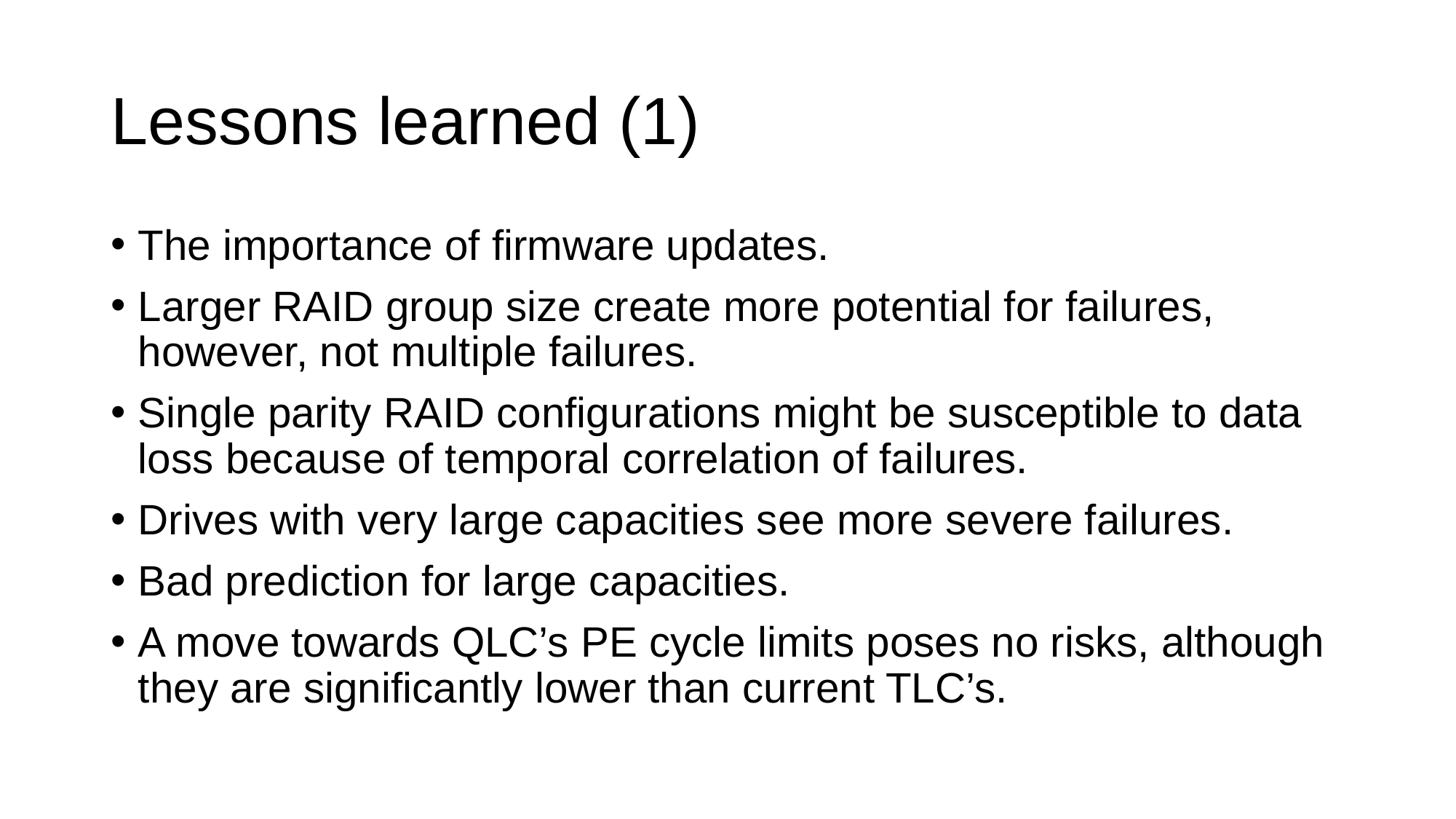

# Lessons learned (1)
The importance of firmware updates.
Larger RAID group size create more potential for failures, however, not multiple failures.
Single parity RAID configurations might be susceptible to data loss because of temporal correlation of failures.
Drives with very large capacities see more severe failures.
Bad prediction for large capacities.
A move towards QLC’s PE cycle limits poses no risks, although they are significantly lower than current TLC’s.